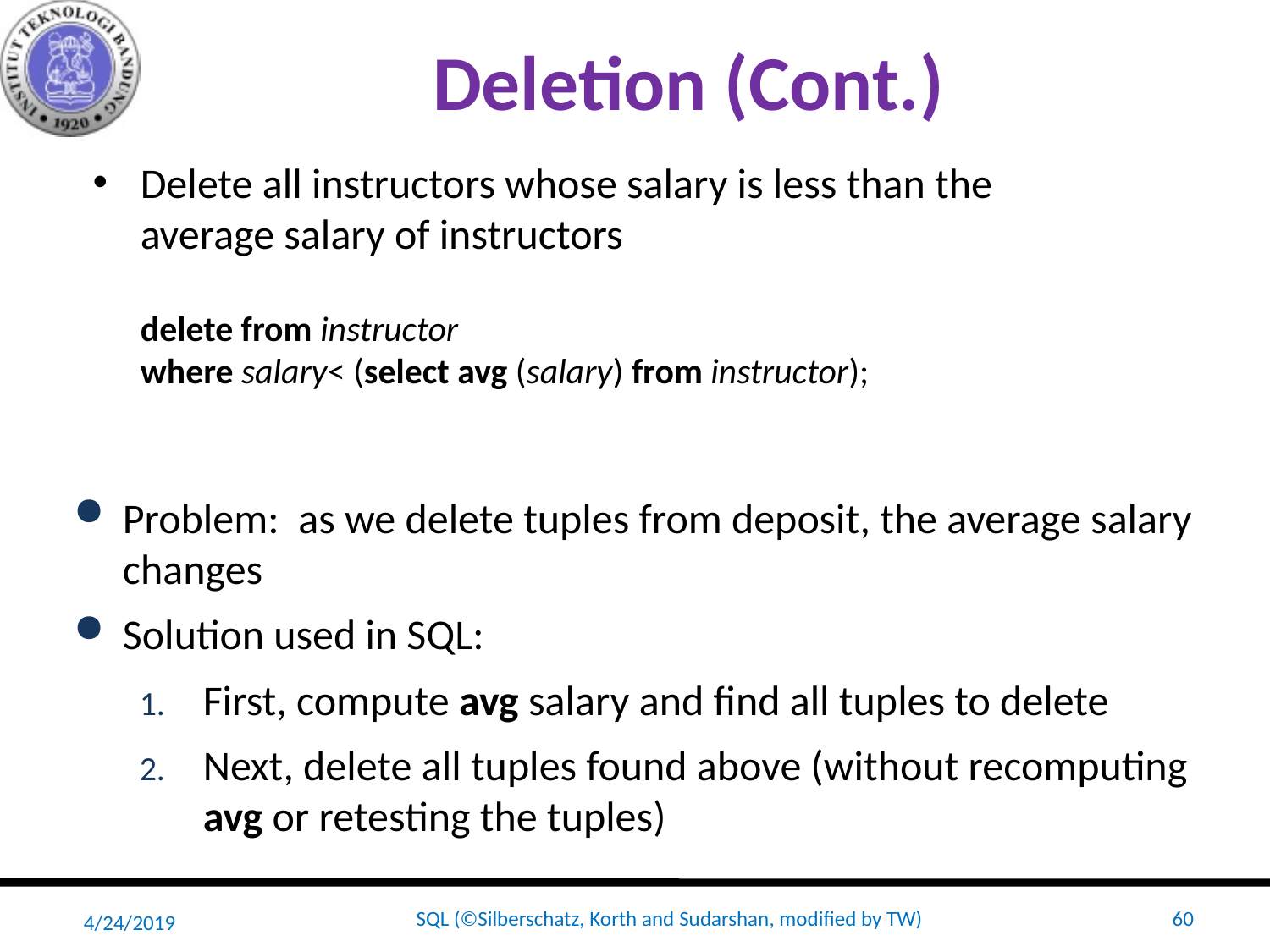

# Deletion (Cont.)
Delete all instructors whose salary is less than the average salary of instructors
delete from instructor
where salary< (select avg (salary) from instructor);
Problem:  as we delete tuples from deposit, the average salary changes
Solution used in SQL:
First, compute avg salary and find all tuples to delete
Next, delete all tuples found above (without recomputing avg or retesting the tuples)
4/24/2019
SQL (©Silberschatz, Korth and Sudarshan, modified by TW)
60